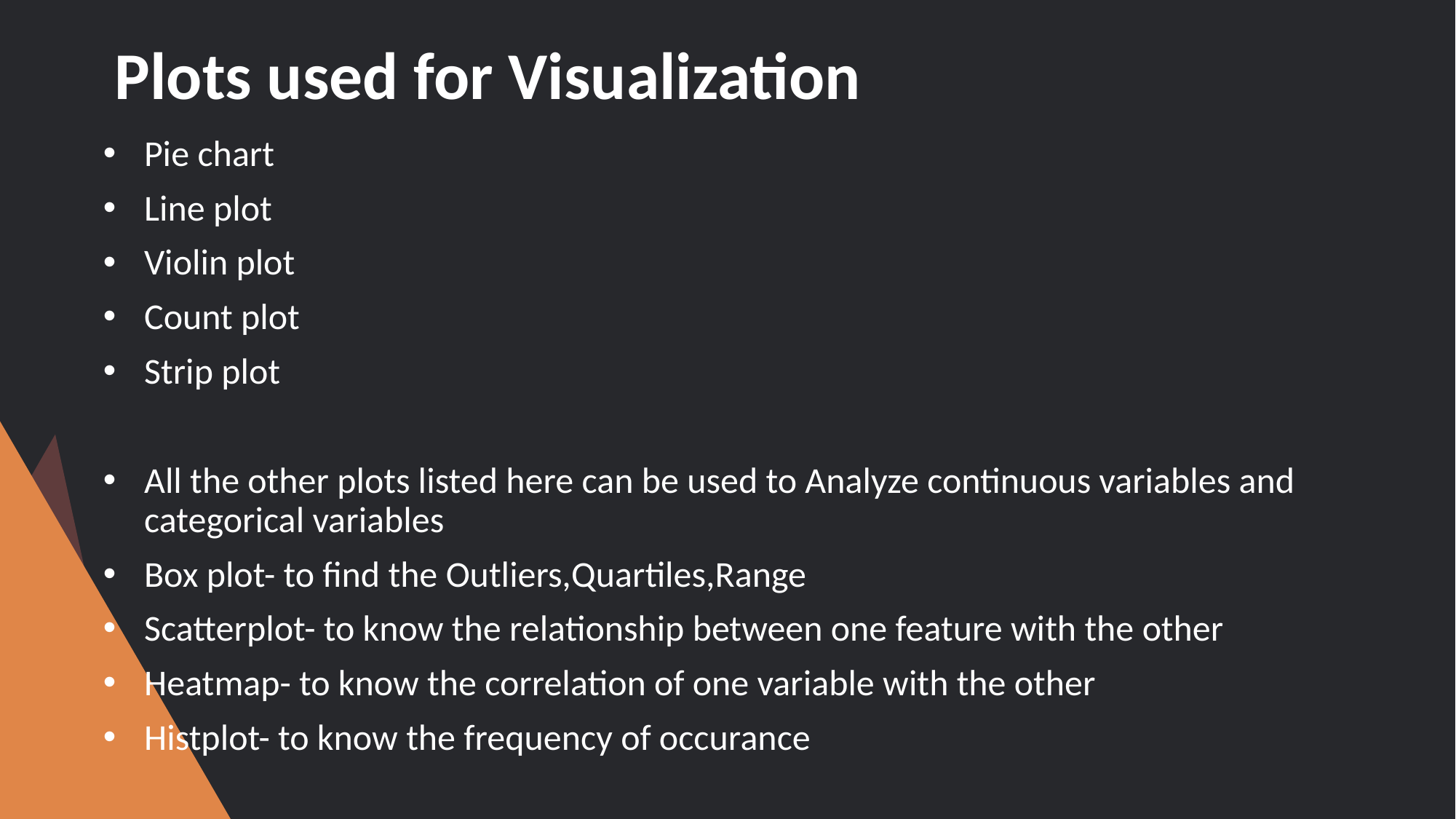

# Plots used for Visualization
Pie chart
Line plot
Violin plot
Count plot
Strip plot

All the other plots listed here can be used to Analyze continuous variables and categorical variables
Box plot- to find the Outliers,Quartiles,Range
Scatterplot- to know the relationship between one feature with the other
Heatmap- to know the correlation of one variable with the other
Histplot- to know the frequency of occurance